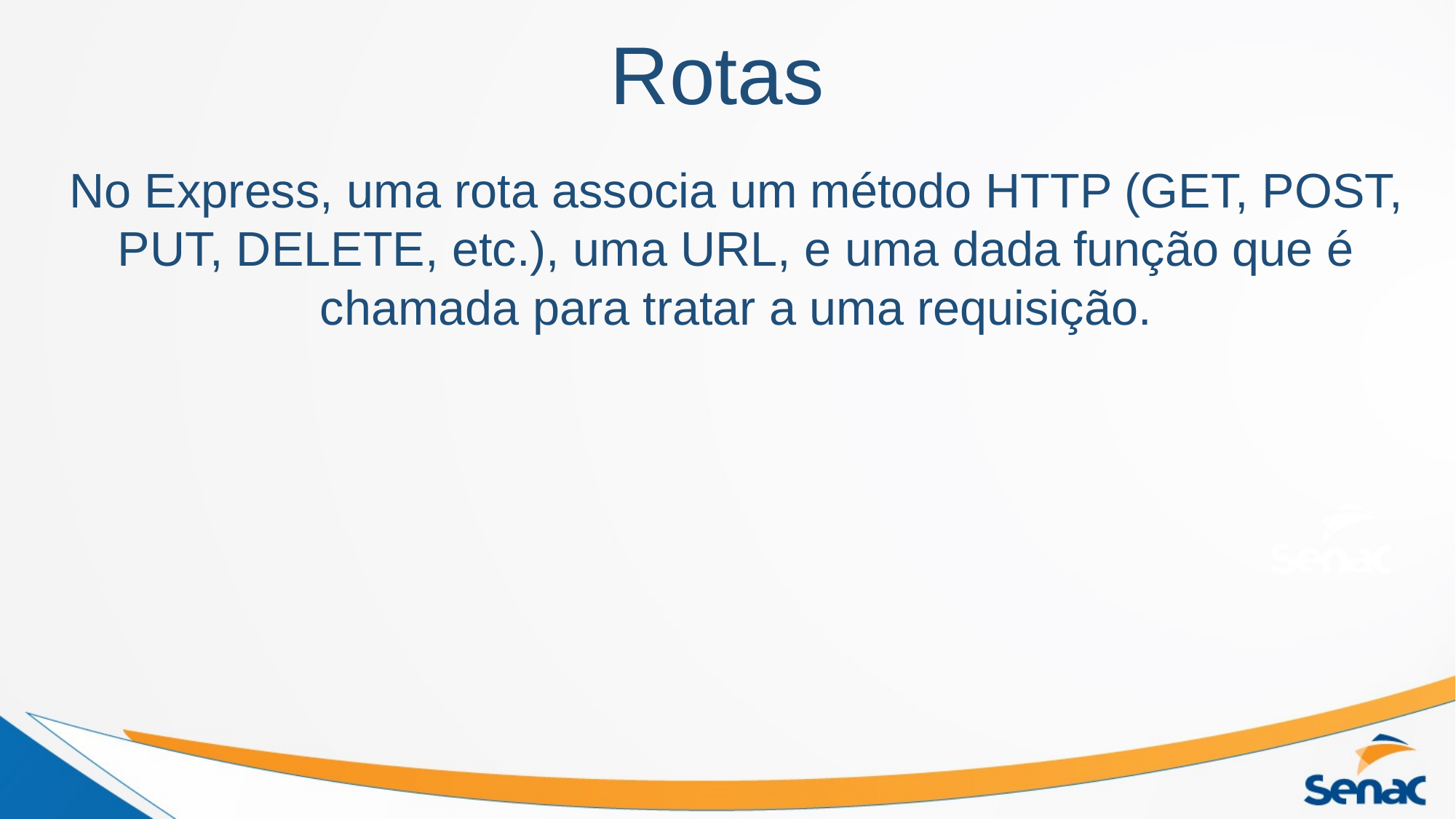

Rotas
No Express, uma rota associa um método HTTP (GET, POST, PUT, DELETE, etc.), uma URL, e uma dada função que é chamada para tratar a uma requisição.